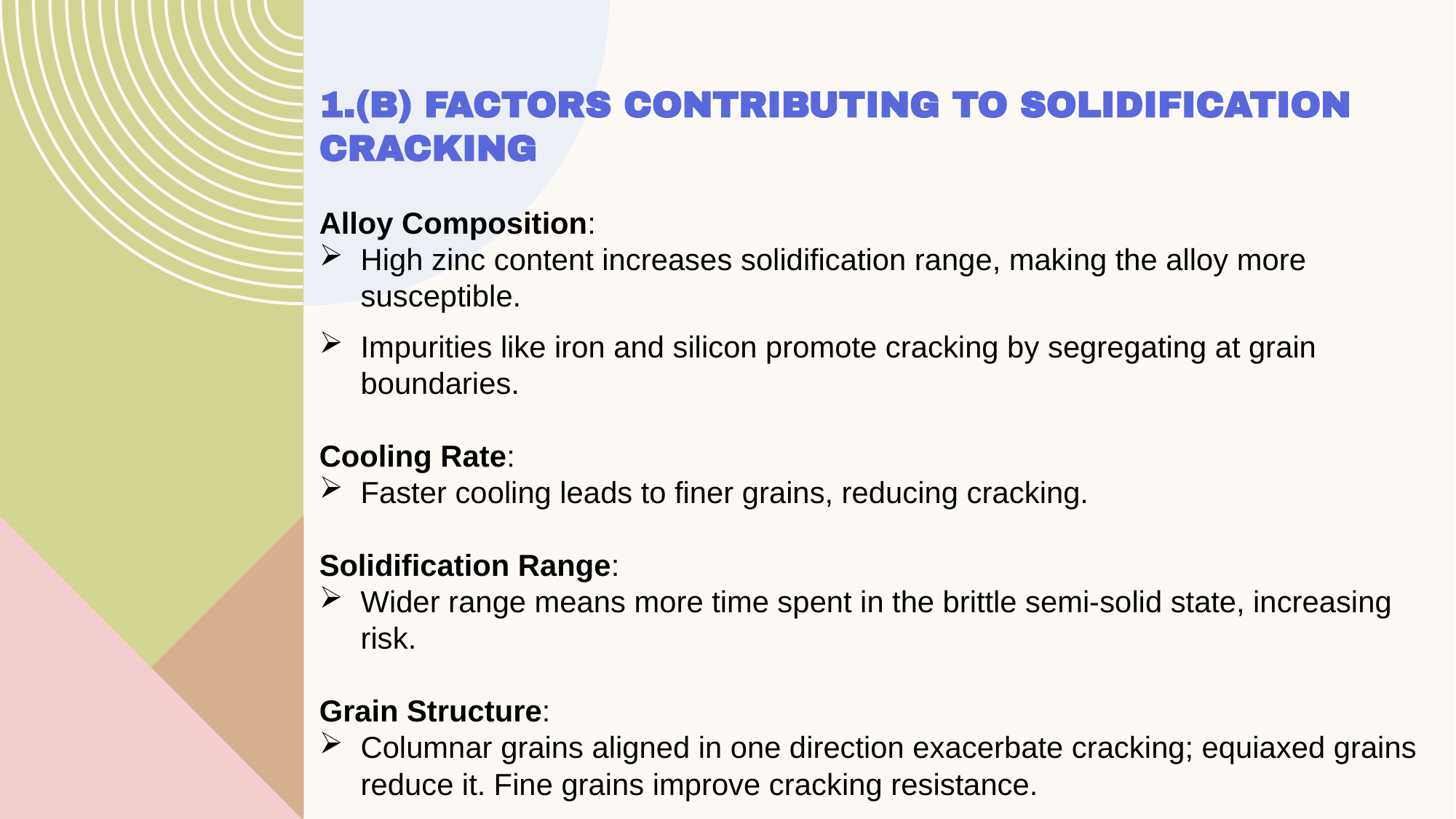

# 1.(b) Factors Contributing to Solidification Cracking
Alloy Composition:
High zinc content increases solidification range, making the alloy more susceptible.

Impurities like iron and silicon promote cracking by segregating at grain boundaries.

Cooling Rate:
Faster cooling leads to finer grains, reducing cracking.

Solidification Range:
Wider range means more time spent in the brittle semi-solid state, increasing risk.

Grain Structure:
Columnar grains aligned in one direction exacerbate cracking; equiaxed grains reduce it. Fine grains improve cracking resistance.